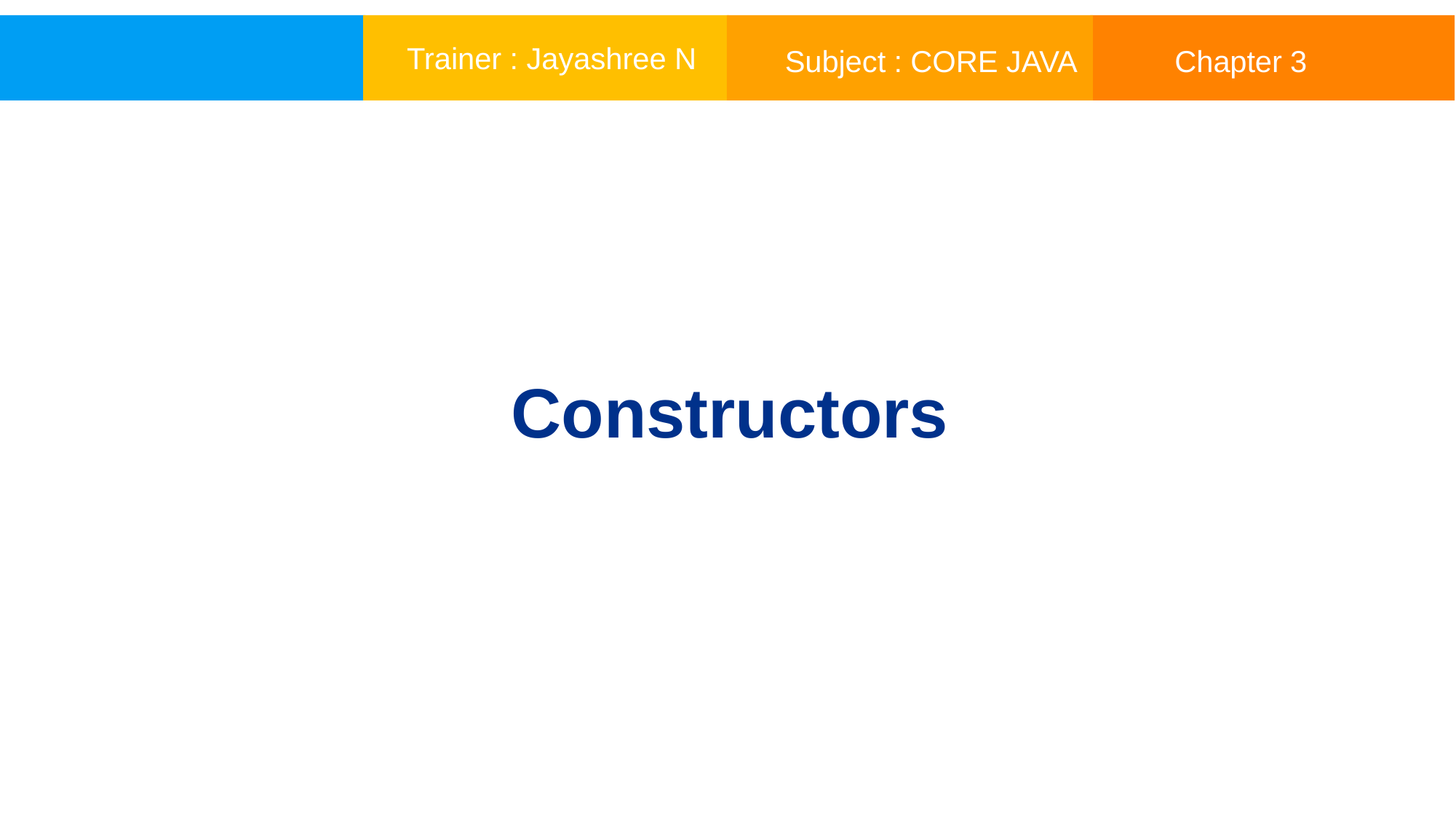

Trainer : Jayashree N
Subject : CORE JAVA
Chapter 3
Constructors